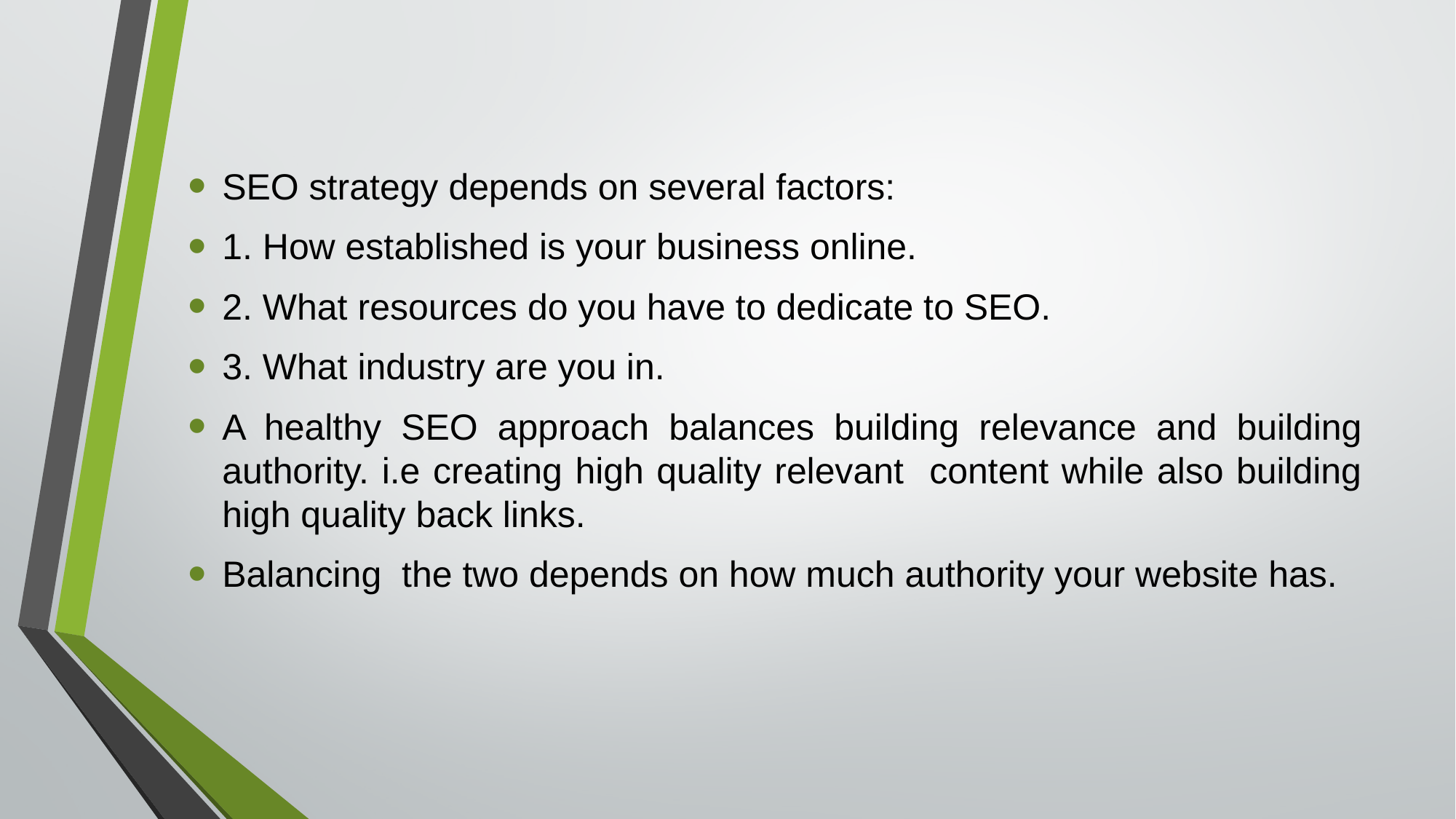

SEO strategy depends on several factors:
1. How established is your business online.
2. What resources do you have to dedicate to SEO.
3. What industry are you in.
A healthy SEO approach balances building relevance and building authority. i.e creating high quality relevant  content while also building high quality back links.
Balancing  the two depends on how much authority your website has.